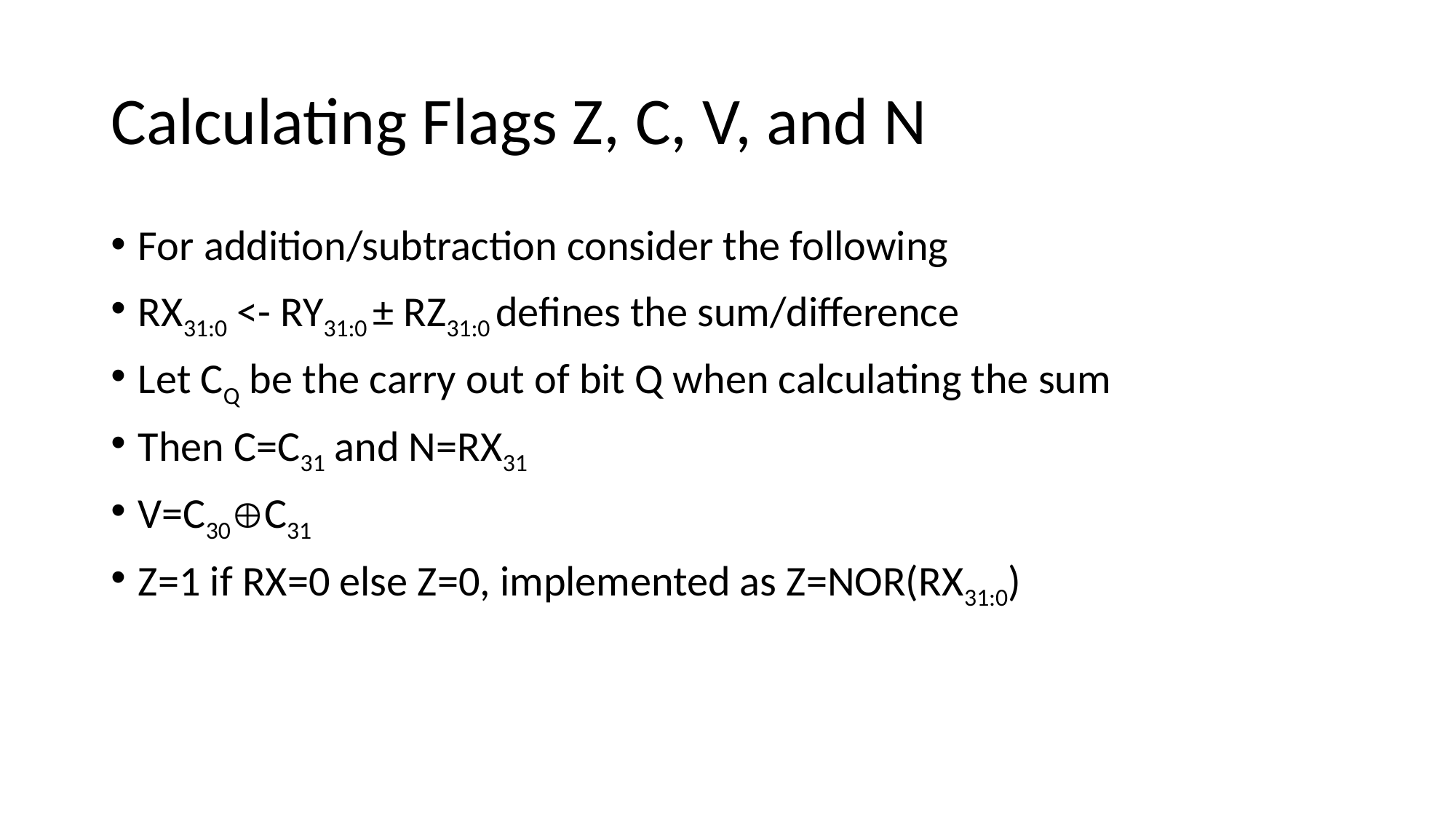

# Calculating Flags Z, C, V, and N
For addition/subtraction consider the following
RX31:0 <- RY31:0 ± RZ31:0 defines the sum/difference
Let CQ be the carry out of bit Q when calculating the sum
Then C=C31 and N=RX31
V=C30⊕C31
Z=1 if RX=0 else Z=0, implemented as Z=NOR(RX31:0)